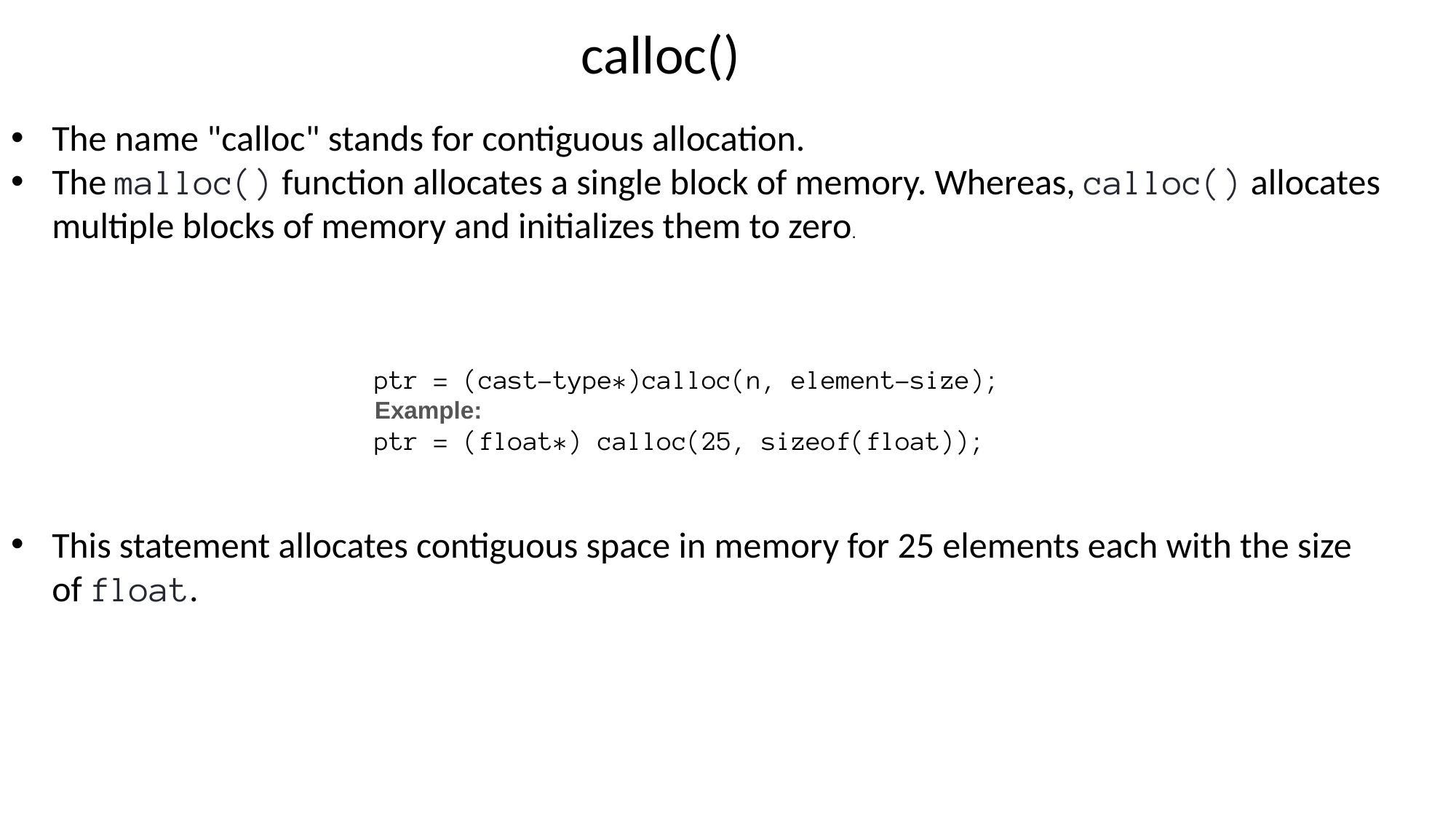

calloc()
The name "calloc" stands for contiguous allocation.
The malloc() function allocates a single block of memory. Whereas, calloc() allocates multiple blocks of memory and initializes them to zero.
ptr = (cast-type*)calloc(n, element-size);
Example:
ptr = (float*) calloc(25, sizeof(float));
This statement allocates contiguous space in memory for 25 elements each with the size of float.